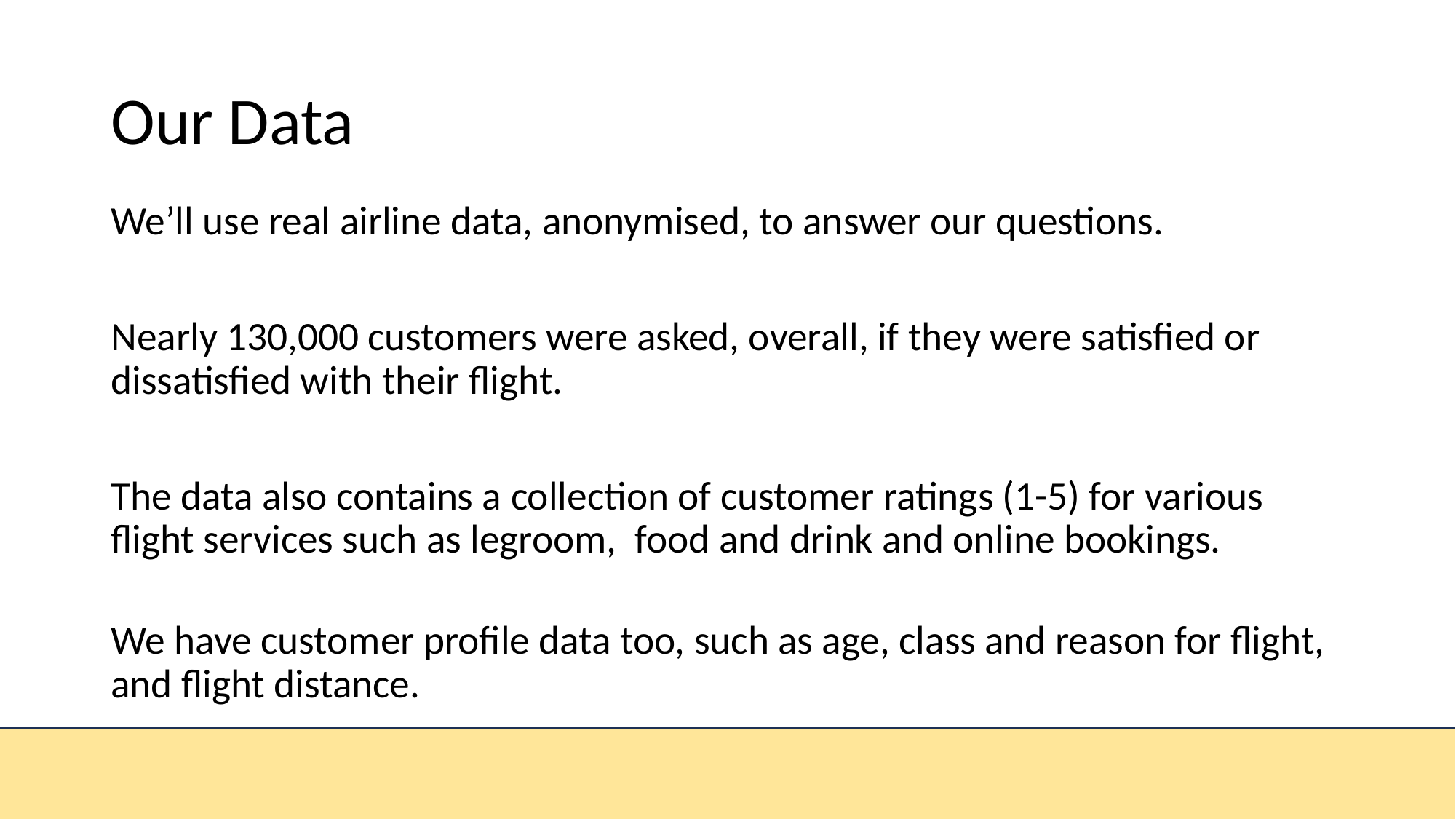

# Our Data
We’ll use real airline data, anonymised, to answer our questions.

Nearly 130,000 customers were asked, overall, if they were satisfied or dissatisfied with their flight.

The data also contains a collection of customer ratings (1-5) for various flight services such as legroom,  food and drink and online bookings.
We have customer profile data too, such as age, class and reason for flight, and flight distance.